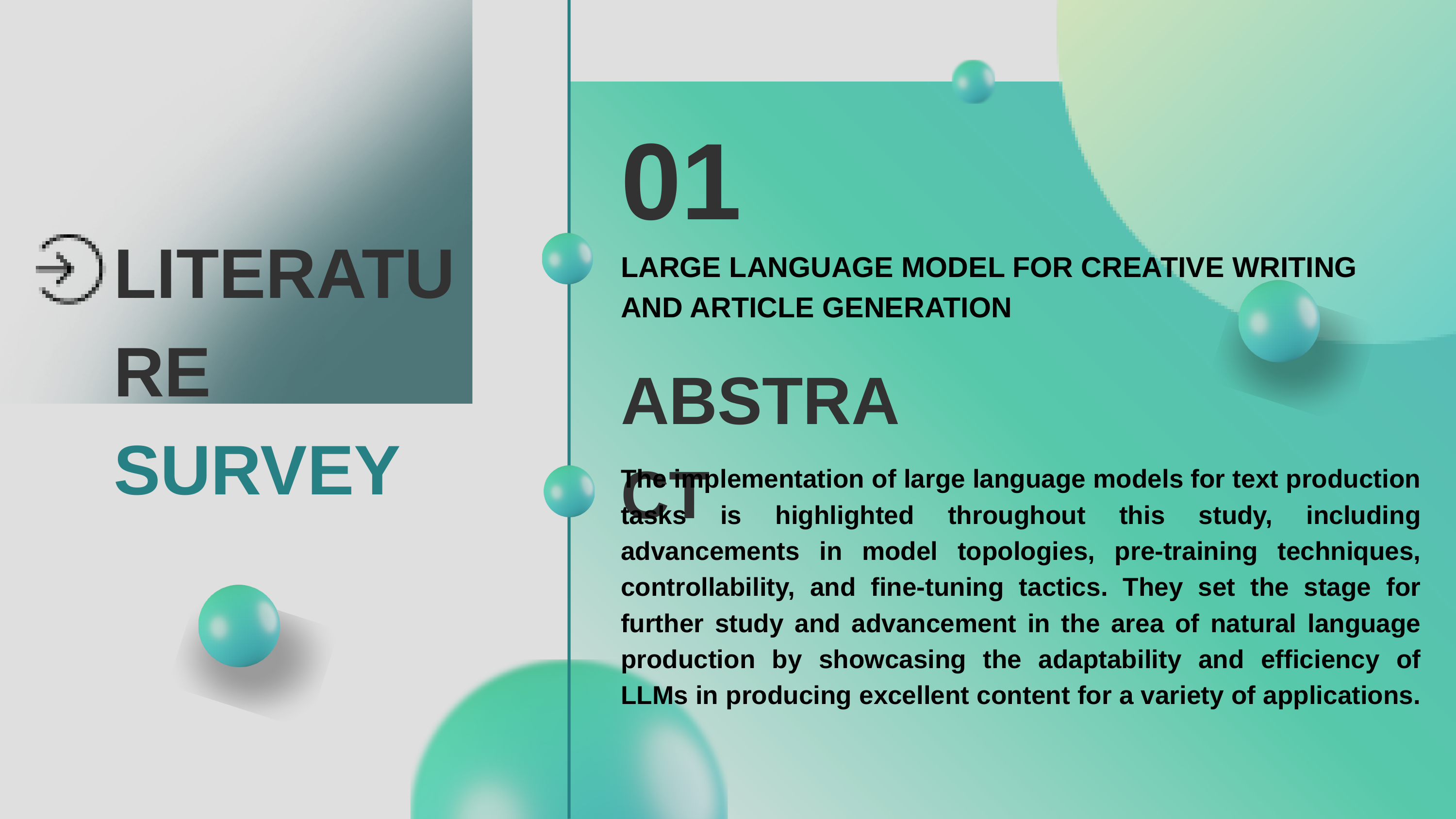

01
LITERATURE
SURVEY

LARGE LANGUAGE MODEL FOR CREATIVE WRITING AND ARTICLE GENERATION

ABSTRACT
The implementation of large language models for text production tasks is highlighted throughout this study, including advancements in model topologies, pre-training techniques, controllability, and fine-tuning tactics. They set the stage for further study and advancement in the area of natural language production by showcasing the adaptability and efficiency of LLMs in producing excellent content for a variety of applications.